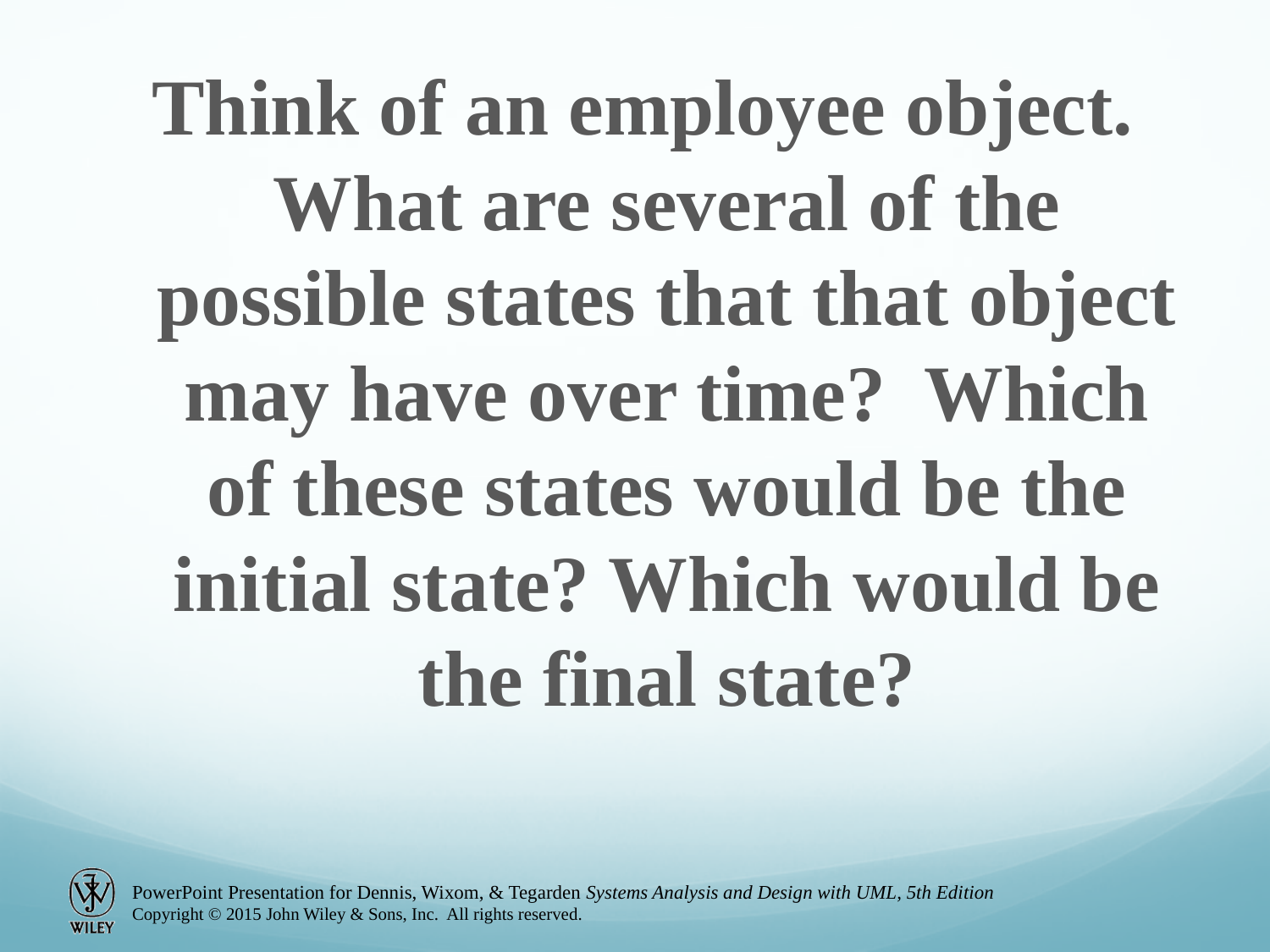

Think of an employee object. What are several of the possible states that that object may have over time?  Which of these states would be the initial state? Which would be the final state?